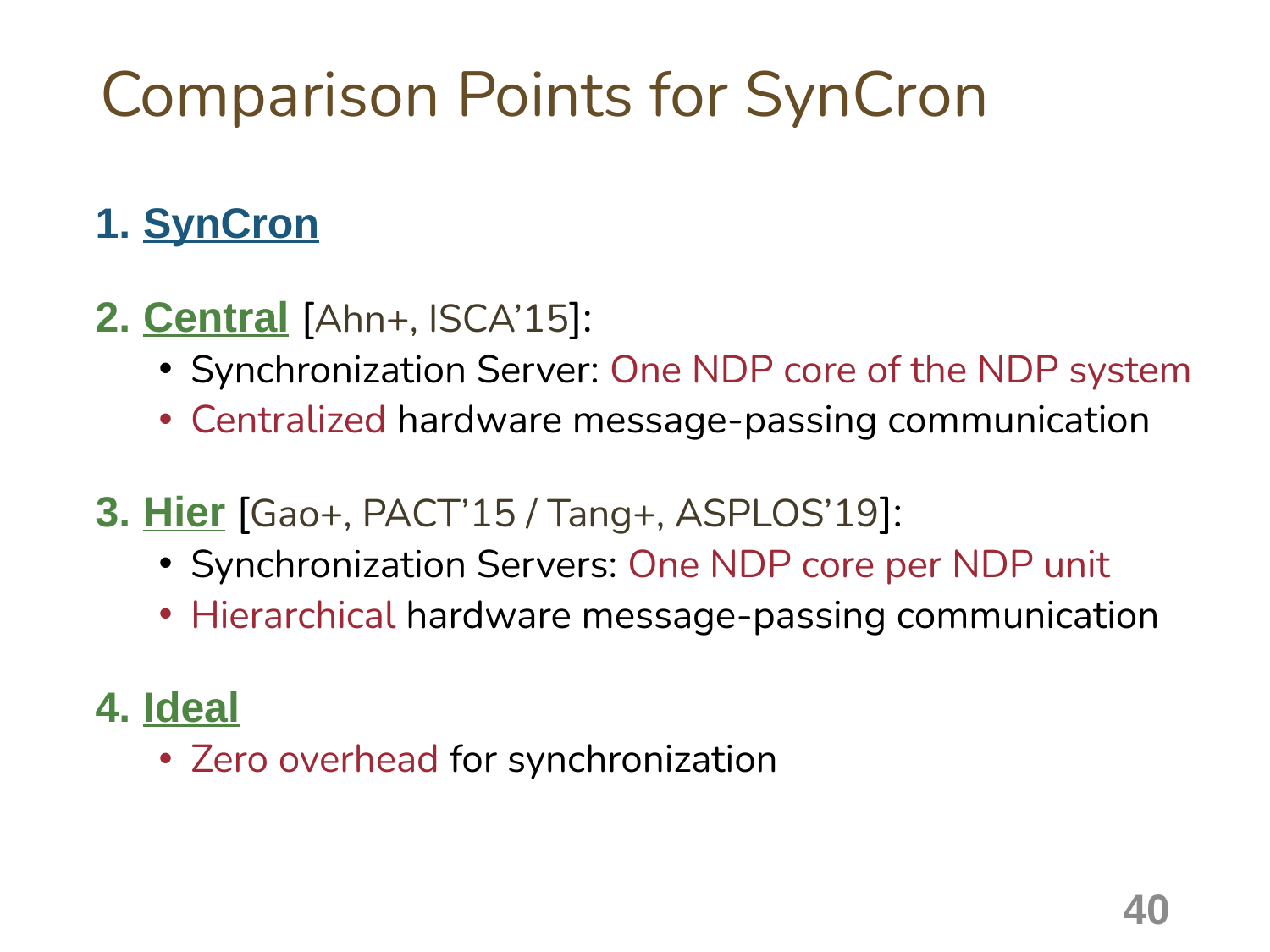

Comparison Points for SynCron
SynCron
Central [Ahn+, ISCA’15]:
Synchronization Server: One NDP core of the NDP system
Centralized hardware message-passing communication
Hier [Gao+, PACT’15 / Tang+, ASPLOS’19]:
Synchronization Servers: One NDP core per NDP unit
Hierarchical hardware message-passing communication
Ideal
Zero overhead for synchronization

40